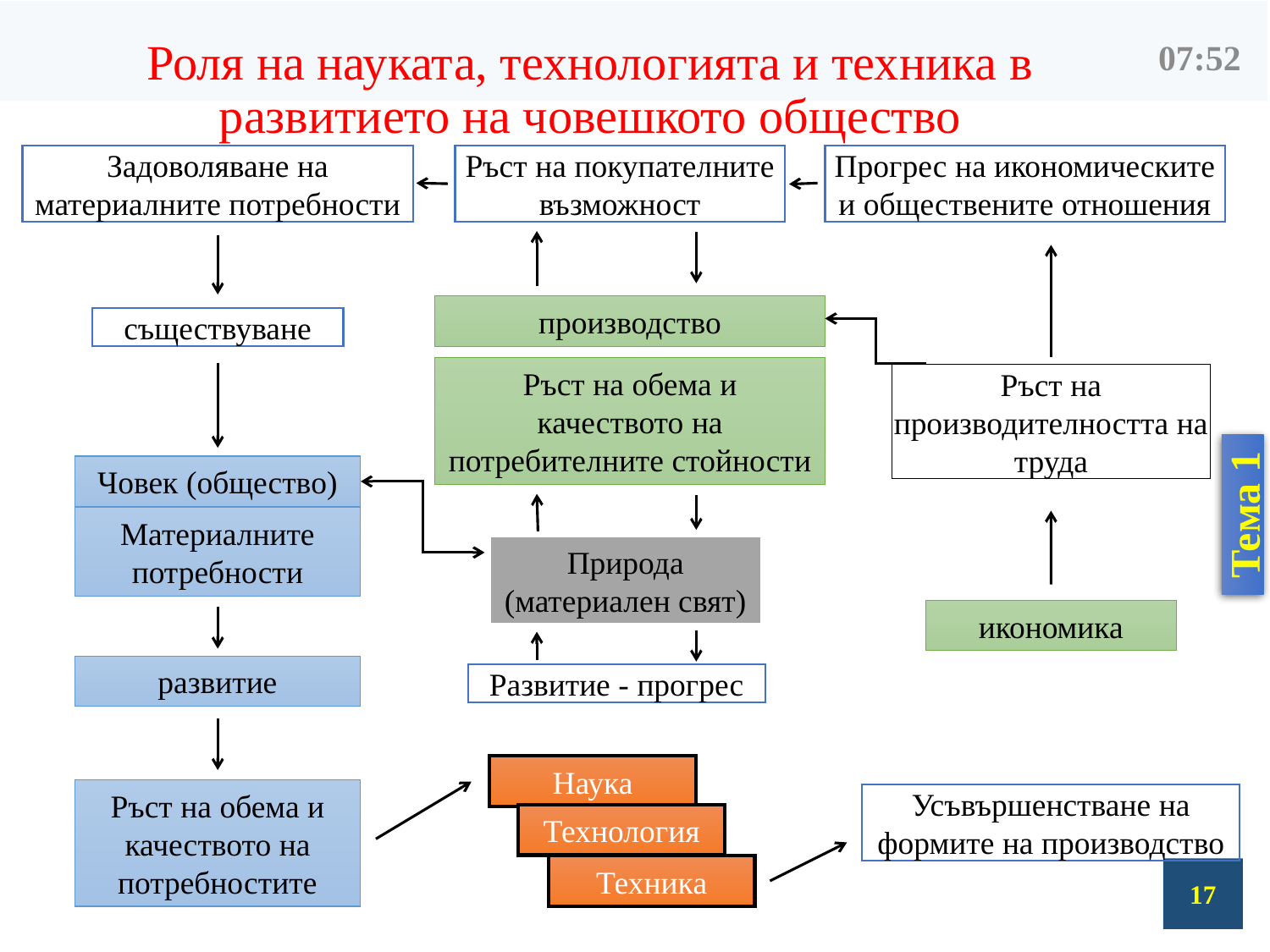

07:52
# Роля на науката, технологията и техника в развитието на човешкото общество
Задоволяване на материалните потребности
Ръст на покупателните възможност
Прогрес на икономическите и обществените отношения
производство
съществуване
Ръст на обема и качеството на потребителните стойности
Ръст на производителността на труда
Човек (общество)
Материалните потребности
Природа (материален свят)
икономика
развитие
Развитие - прогрес
Наука
Ръст на обема и качеството на потребностите
Усъвършенстване на формите на производство
Технология
Техника
17